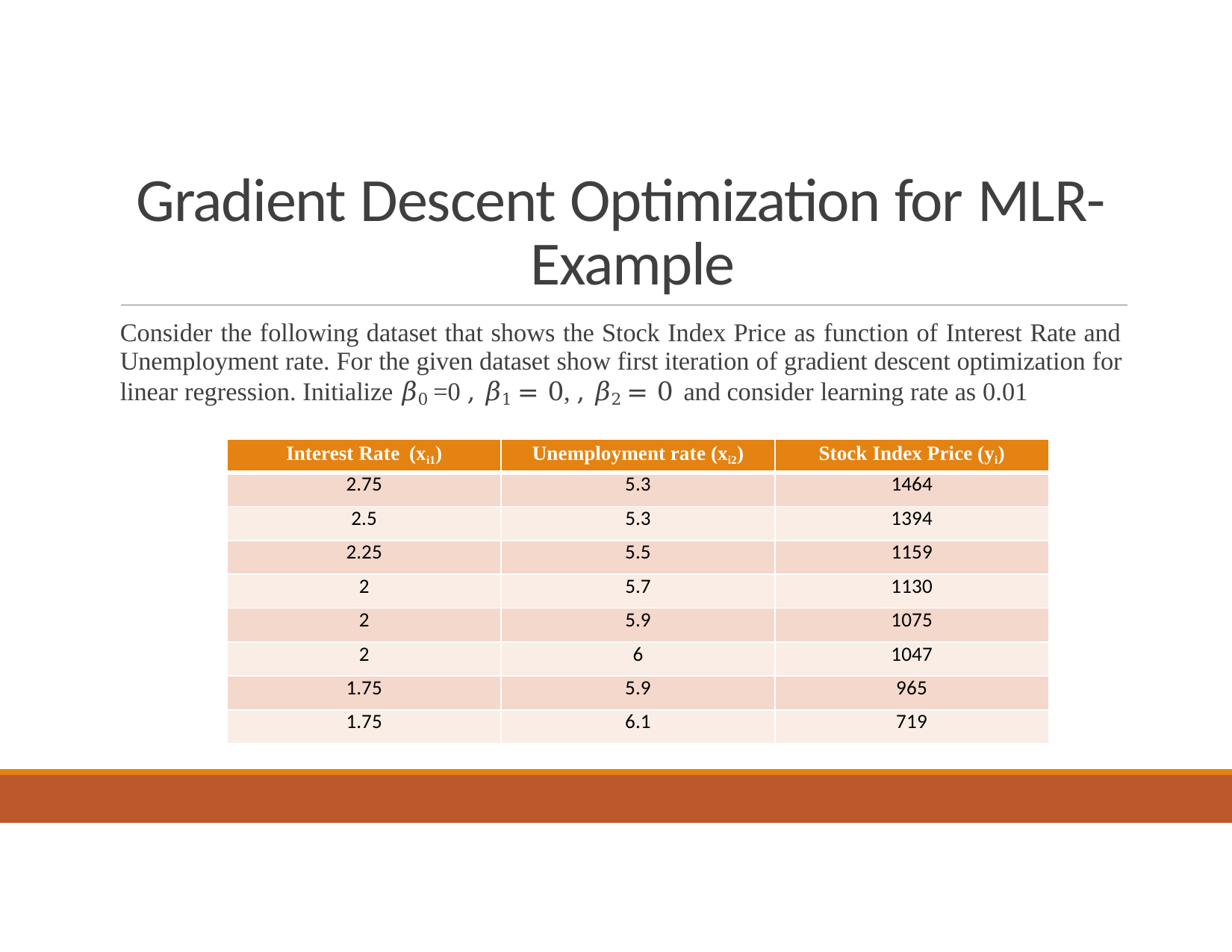

# Gradient Descent Optimization for MLR-  Example
Consider the following dataset that shows the Stock Index Price as function of Interest Rate and  Unemployment rate. For the given dataset show first iteration of gradient descent optimization for  linear regression. Initialize 𝛽0 =0 , 𝛽1 = 0, , 𝛽2 = 0 and consider learning rate as 0.01
| Interest Rate (xi1) | Unemployment rate (xi2) | Stock Index Price (yi) |
| --- | --- | --- |
| 2.75 | 5.3 | 1464 |
| 2.5 | 5.3 | 1394 |
| 2.25 | 5.5 | 1159 |
| 2 | 5.7 | 1130 |
| 2 | 5.9 | 1075 |
| 2 | 6 | 1047 |
| 1.75 | 5.9 | 965 |
| 1.75 | 6.1 | 719 |